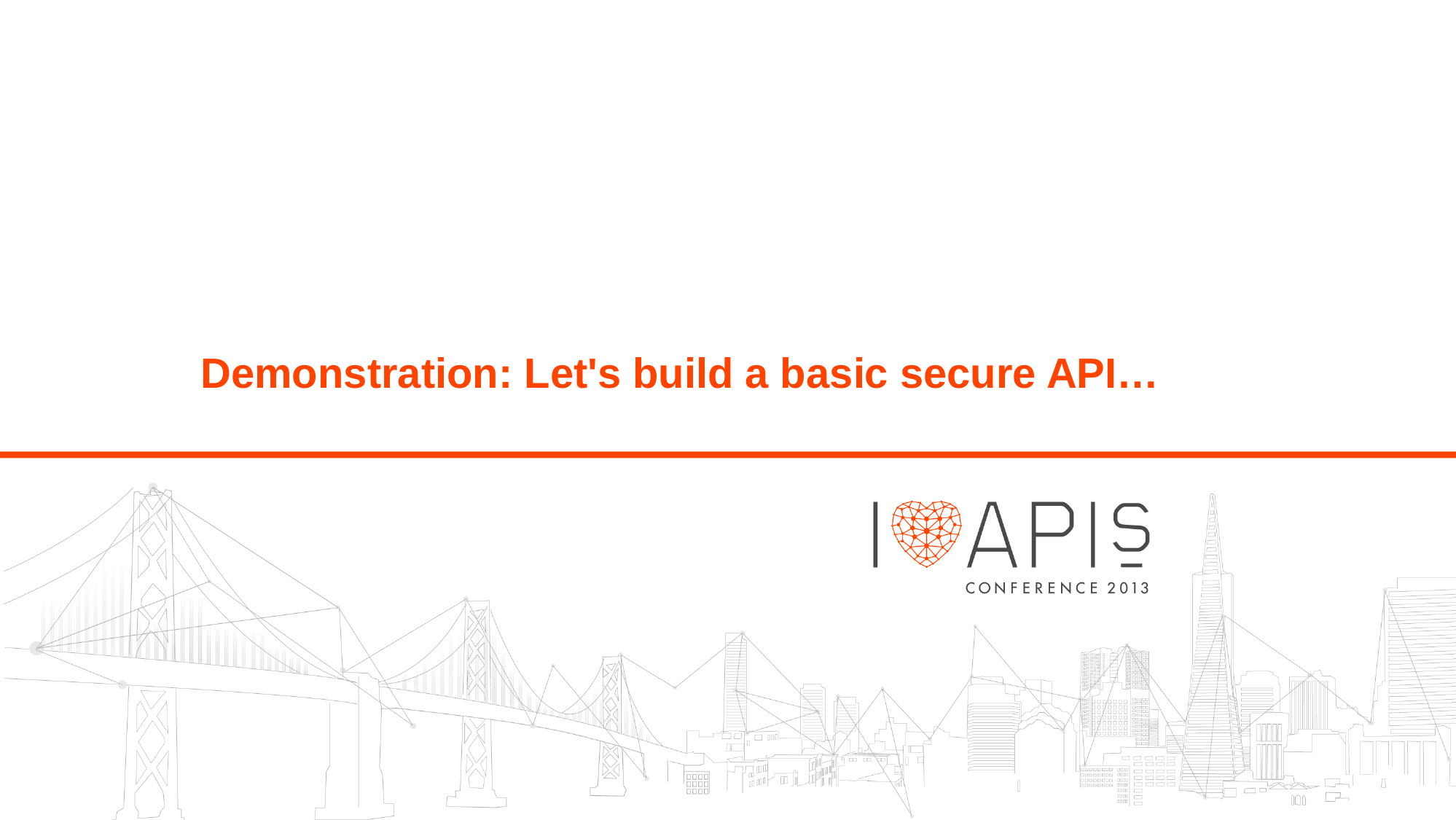

# Demonstration: Let's build a basic secure API…